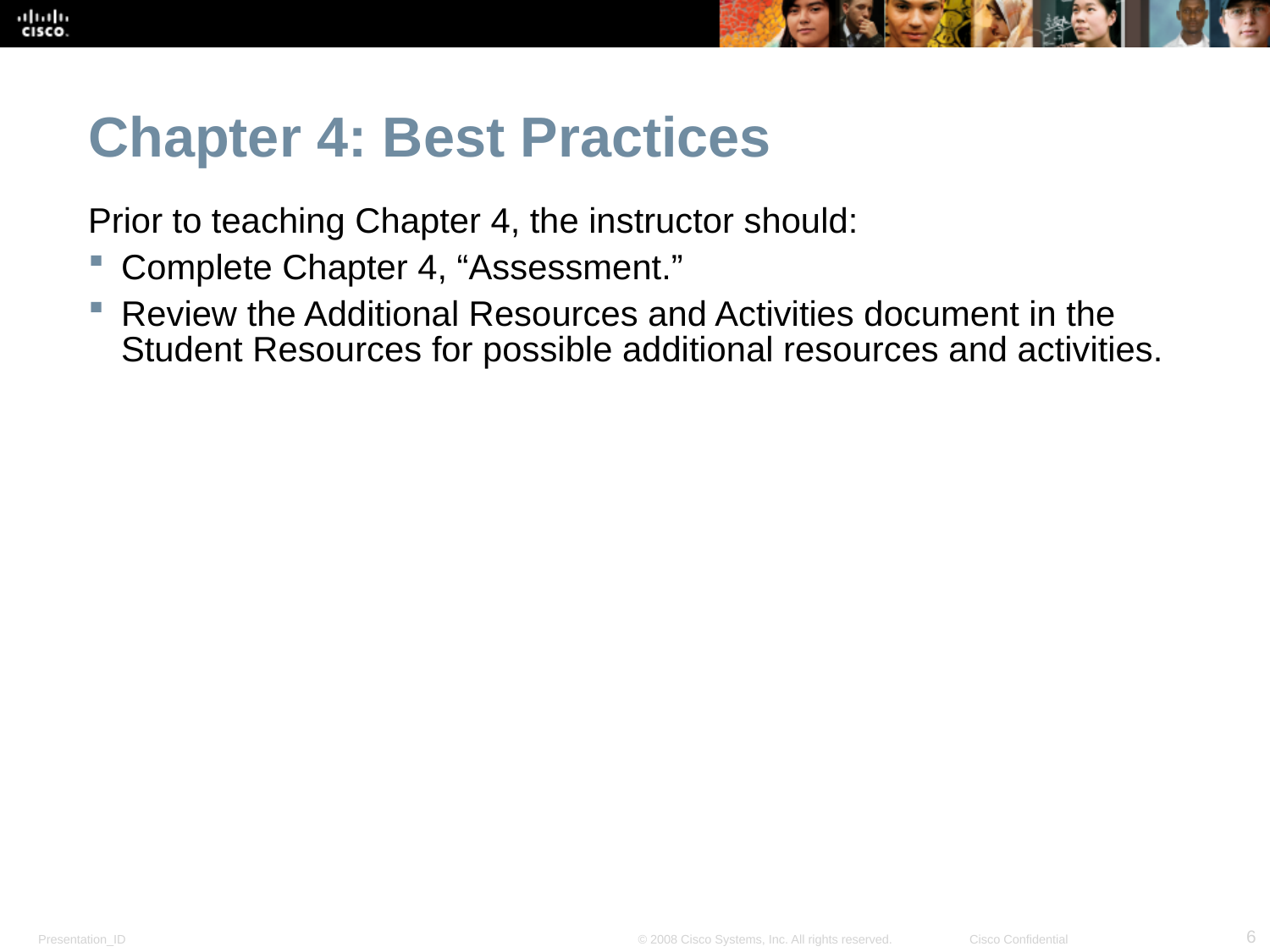

Chapter 4: Best Practices
Prior to teaching Chapter 4, the instructor should:
Complete Chapter 4, “Assessment.”
Review the Additional Resources and Activities document in the Student Resources for possible additional resources and activities.